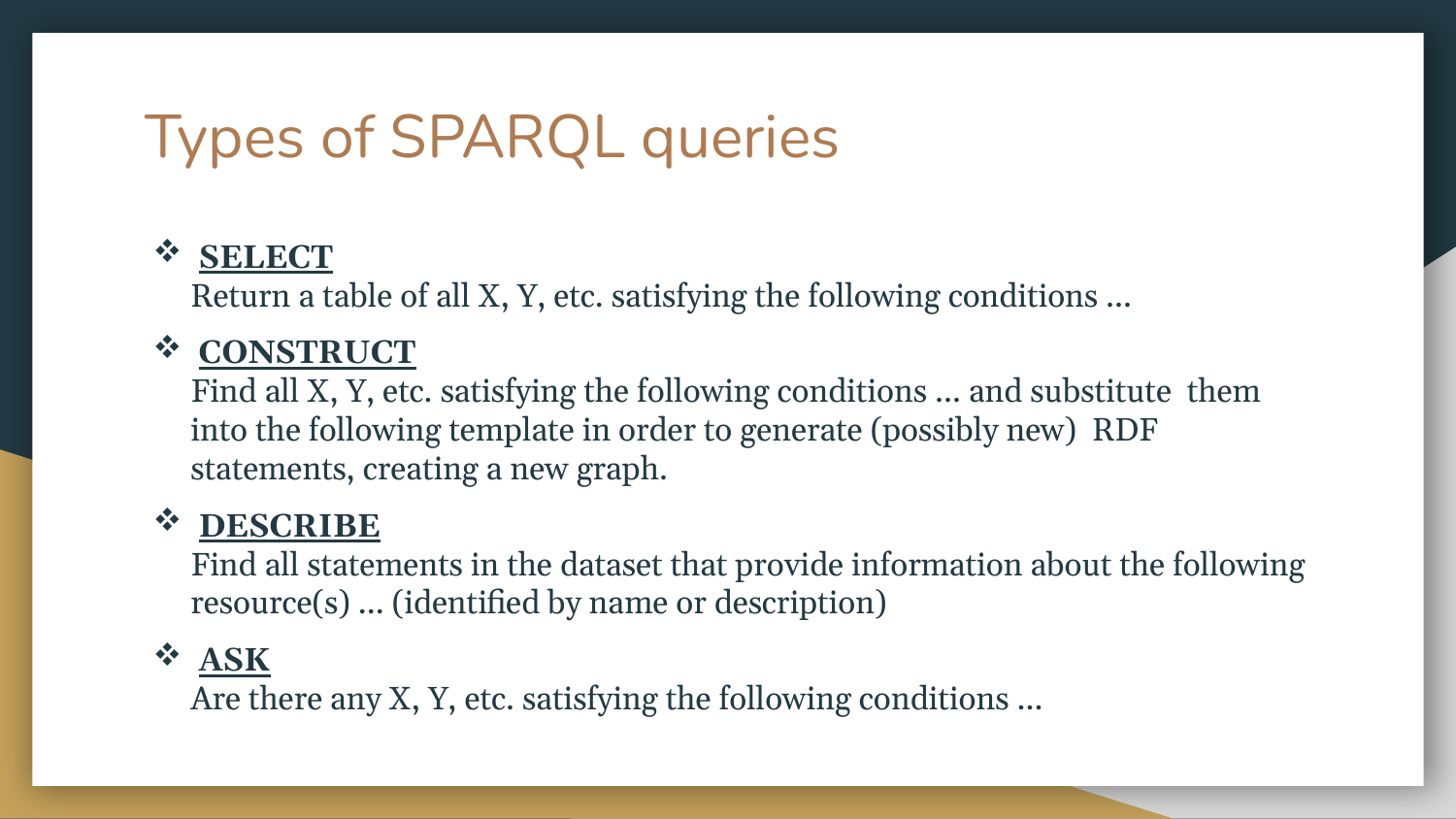

# Types of SPARQL queries
SELECT
Return a table of all X, Y, etc. satisfying the following conditions ...
CONSTRUCT
Find all X, Y, etc. satisfying the following conditions ... and substitute  them into the following template in order to generate (possibly new)  RDF statements, creating a new graph.
DESCRIBE
Find all statements in the dataset that provide information about the following resource(s) ... (identified by name or description)
ASK
Are there any X, Y, etc. satisfying the following conditions ...